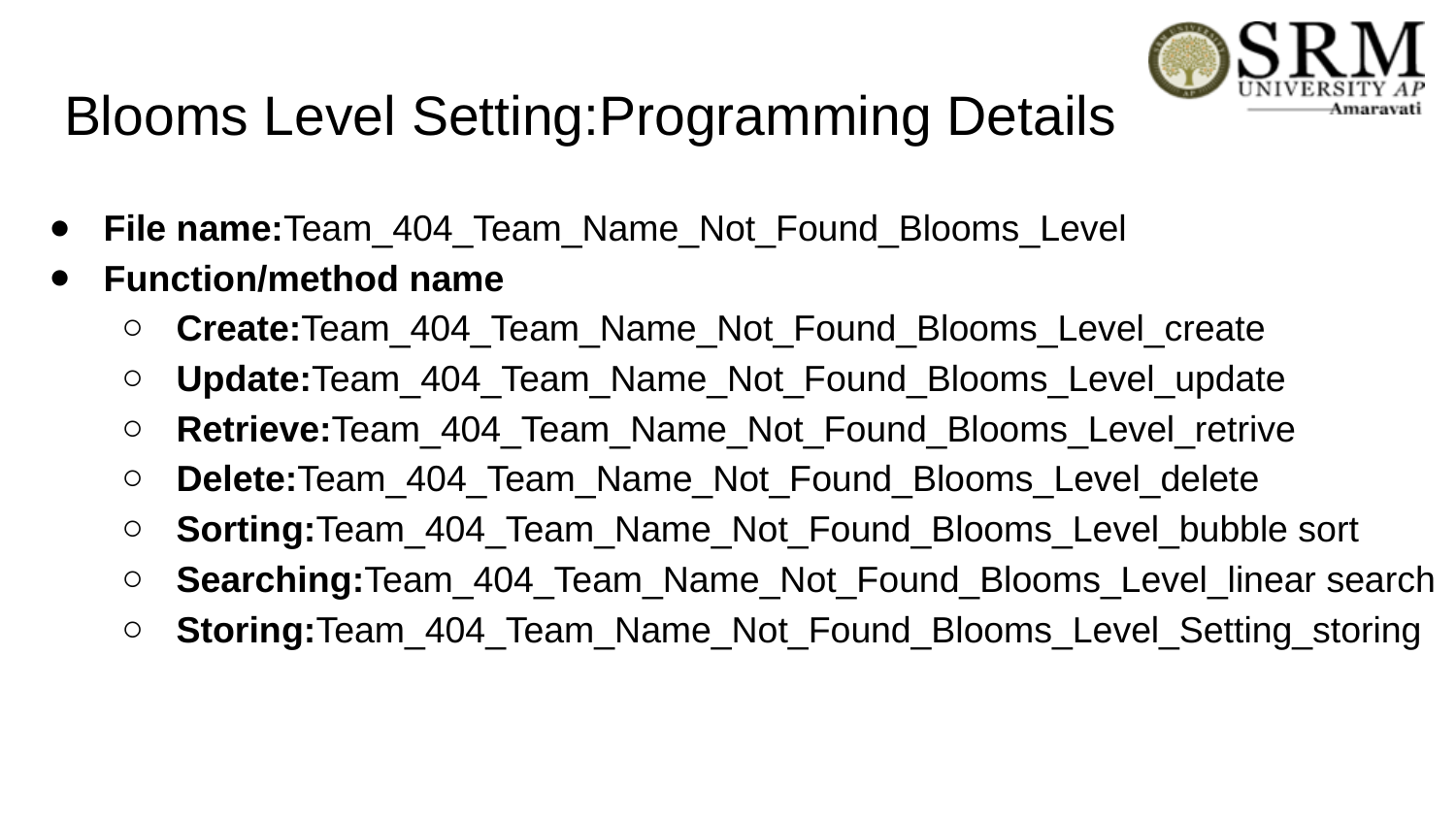

# Blooms Level Setting:Programming Details
File name:Team_404_Team_Name_Not_Found_Blooms_Level
Function/method name
Create:Team_404_Team_Name_Not_Found_Blooms_Level_create
Update:Team_404_Team_Name_Not_Found_Blooms_Level_update
Retrieve:Team_404_Team_Name_Not_Found_Blooms_Level_retrive
Delete:Team_404_Team_Name_Not_Found_Blooms_Level_delete
Sorting:Team_404_Team_Name_Not_Found_Blooms_Level_bubble sort
Searching:Team_404_Team_Name_Not_Found_Blooms_Level_linear search
Storing:Team_404_Team_Name_Not_Found_Blooms_Level_Setting_storing